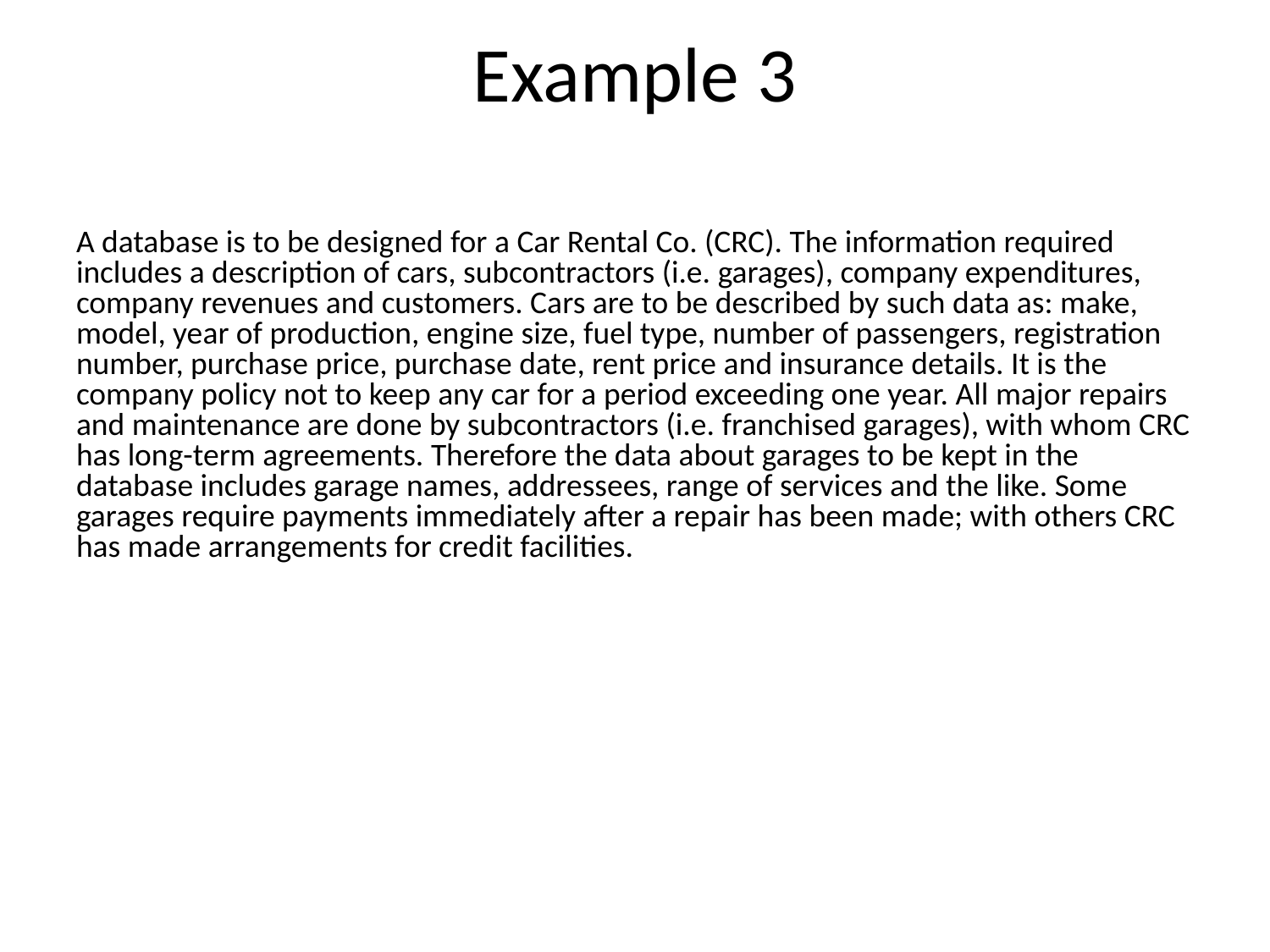

# Example 3
A database is to be designed for a Car Rental Co. (CRC). The information required includes a description of cars, subcontractors (i.e. garages), company expenditures, company revenues and customers. Cars are to be described by such data as: make, model, year of production, engine size, fuel type, number of passengers, registration number, purchase price, purchase date, rent price and insurance details. It is the company policy not to keep any car for a period exceeding one year. All major repairs and maintenance are done by subcontractors (i.e. franchised garages), with whom CRC has long-term agreements. Therefore the data about garages to be kept in the database includes garage names, addressees, range of services and the like. Some garages require payments immediately after a repair has been made; with others CRC has made arrangements for credit facilities.